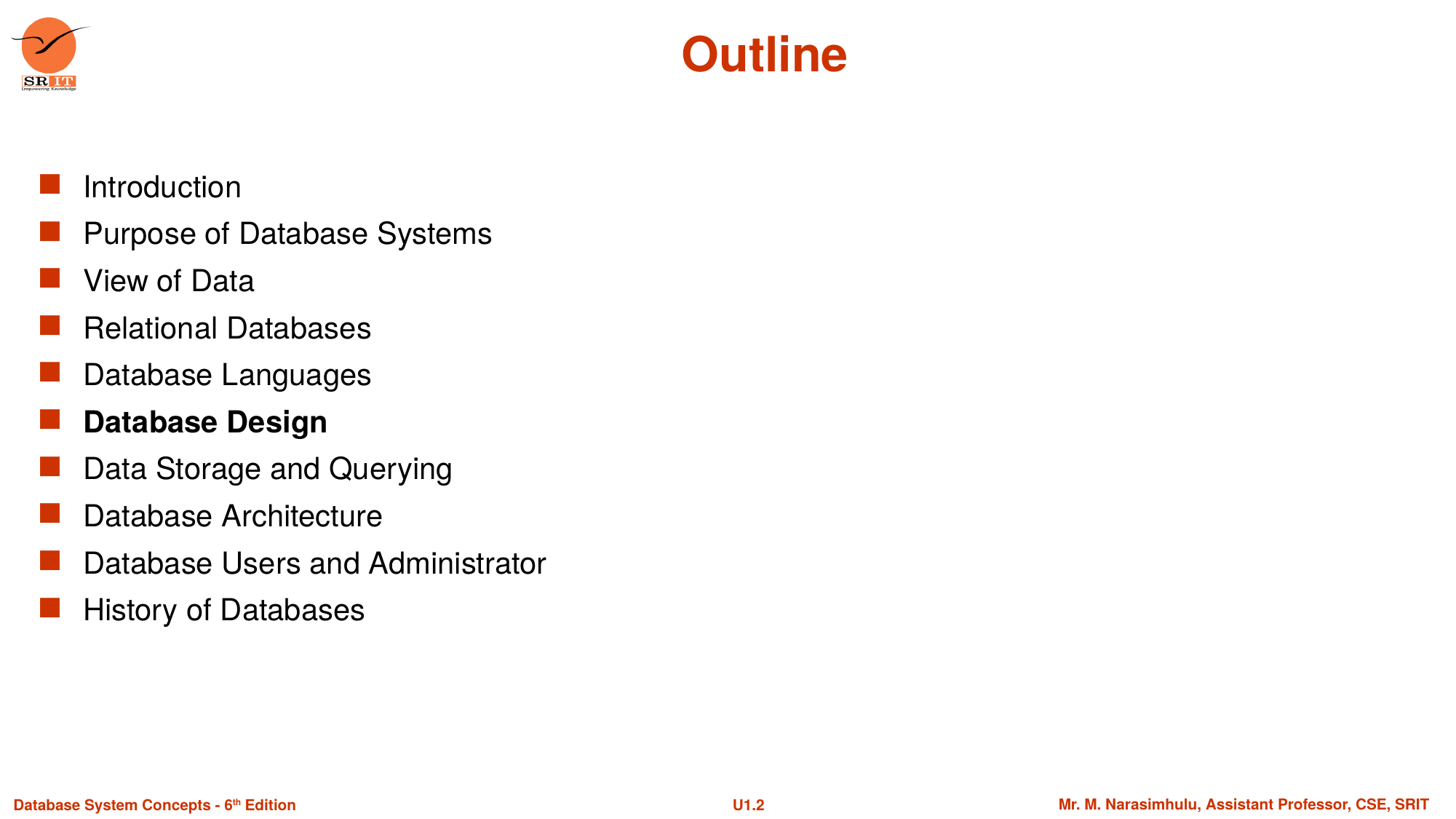

# Outline

Introduction
Purpose of Database Systems
View of Data
Relational Databases
Database Languages
Database Design
Data Storage and Querying
Database Architecture
Database Users and Administrator
History of Databases